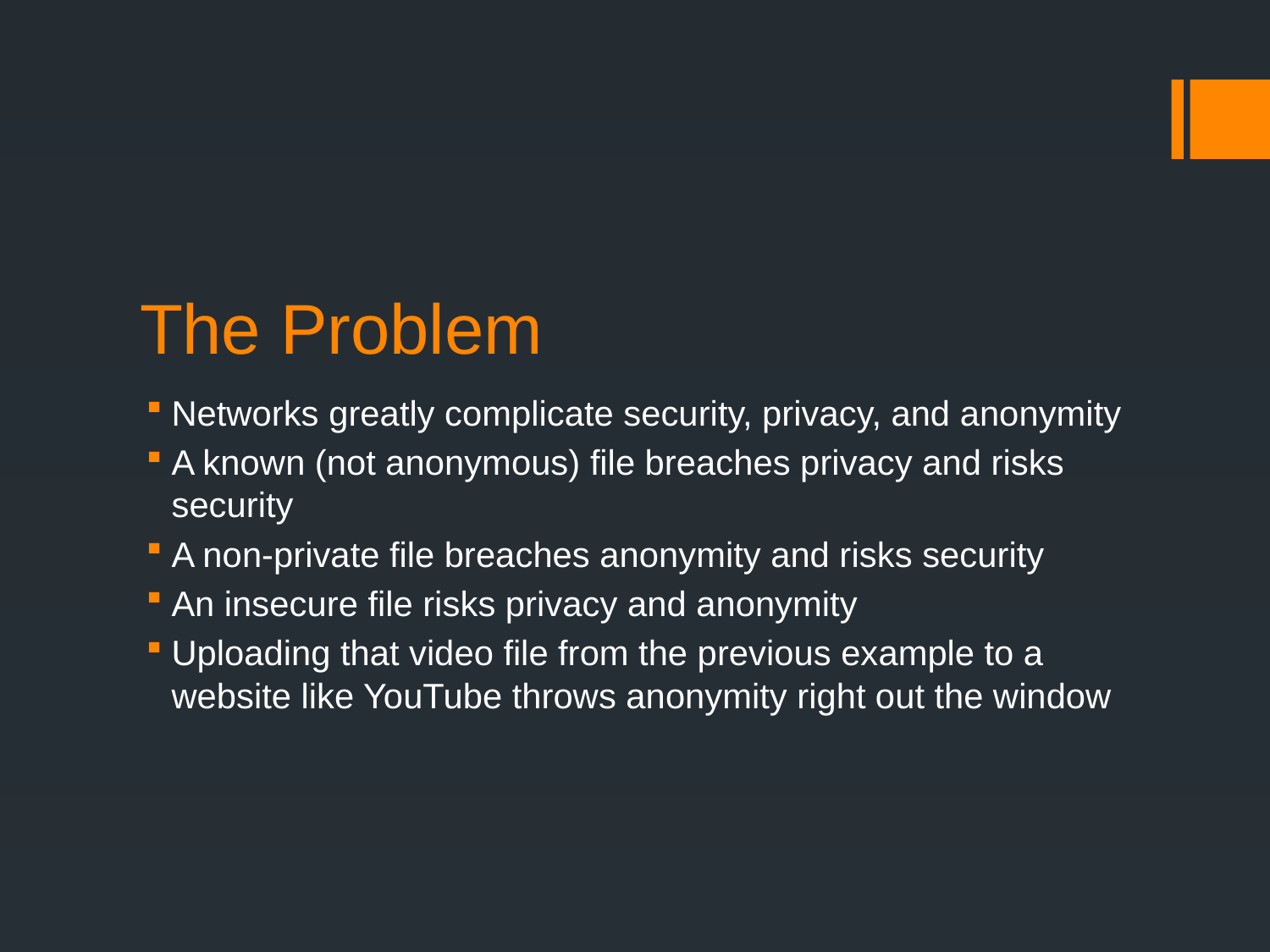

# The Problem
Networks greatly complicate security, privacy, and anonymity
A known (not anonymous) file breaches privacy and risks security
A non-private file breaches anonymity and risks security
An insecure file risks privacy and anonymity
Uploading that video file from the previous example to a website like YouTube throws anonymity right out the window